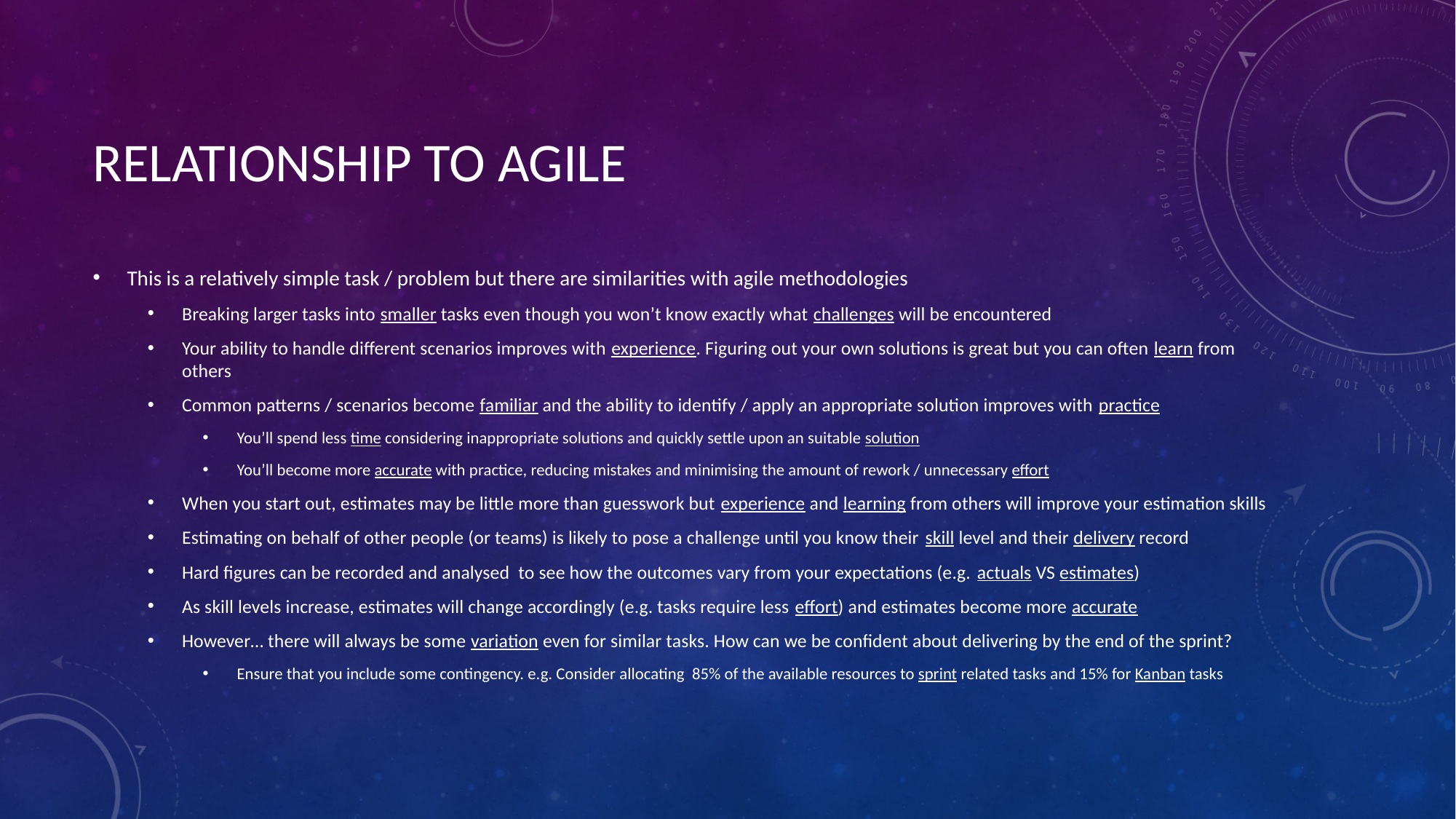

# Relationship to Agile
This is a relatively simple task / problem but there are similarities with agile methodologies
Breaking larger tasks into smaller tasks even though you won’t know exactly what challenges will be encountered
Your ability to handle different scenarios improves with experience. Figuring out your own solutions is great but you can often learn from others
Common patterns / scenarios become familiar and the ability to identify / apply an appropriate solution improves with practice
You’ll spend less time considering inappropriate solutions and quickly settle upon an suitable solution
You’ll become more accurate with practice, reducing mistakes and minimising the amount of rework / unnecessary effort
When you start out, estimates may be little more than guesswork but experience and learning from others will improve your estimation skills
Estimating on behalf of other people (or teams) is likely to pose a challenge until you know their skill level and their delivery record
Hard figures can be recorded and analysed  to see how the outcomes vary from your expectations (e.g. actuals VS estimates)
As skill levels increase, estimates will change accordingly (e.g. tasks require less effort) and estimates become more accurate
However… there will always be some variation even for similar tasks. How can we be confident about delivering by the end of the sprint?
Ensure that you include some contingency. e.g. Consider allocating  85% of the available resources to sprint related tasks and 15% for Kanban tasks